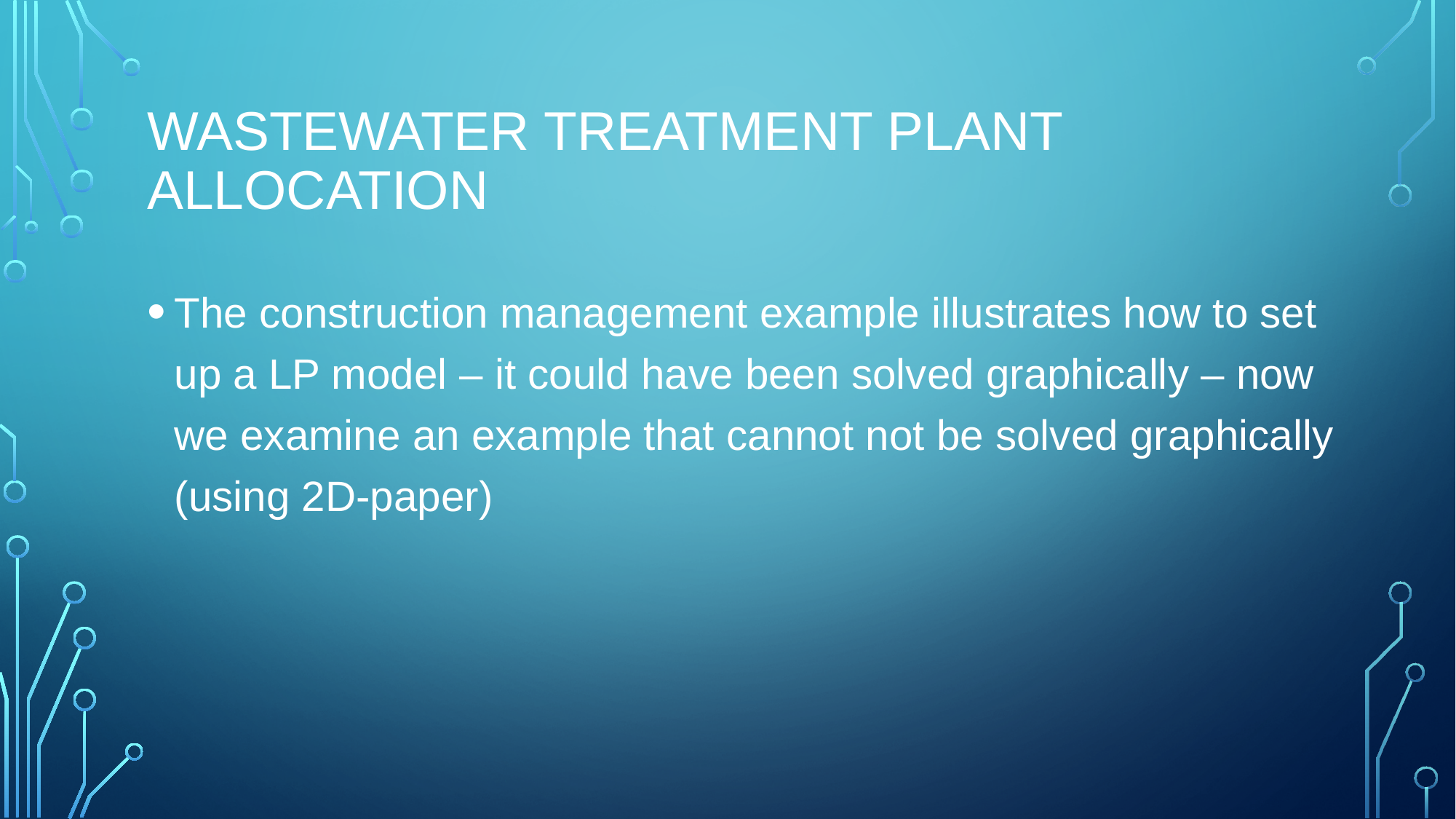

# Wastewater treatment plant allocation
The construction management example illustrates how to set up a LP model – it could have been solved graphically – now we examine an example that cannot not be solved graphically (using 2D-paper)